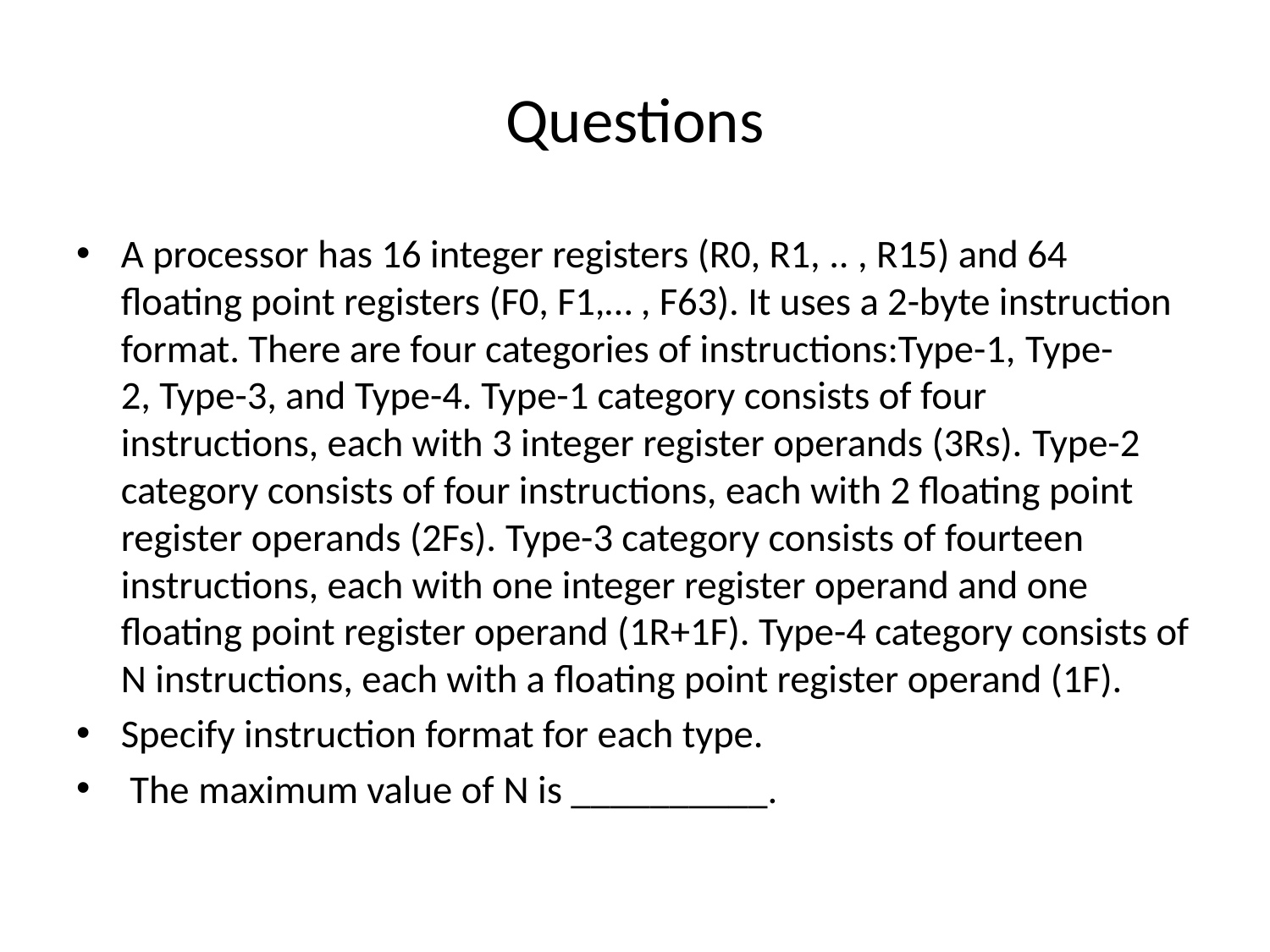

# Questions
A processor has 16 integer registers (R0, R1, .. , R15) and 64 floating point registers (F0, F1,… , F63). It uses a 2-byte instruction format. There are four categories of instructions:Type-1, Type-2, Type-3, and Type-4. Type-1 category consists of four instructions, each with 3 integer register operands (3Rs). Type-2 category consists of four instructions, each with 2 floating point register operands (2Fs). Type-3 category consists of fourteen instructions, each with one integer register operand and one floating point register operand (1R+1F). Type-4 category consists of N instructions, each with a floating point register operand (1F).
Specify instruction format for each type.
 The maximum value of N is __________.